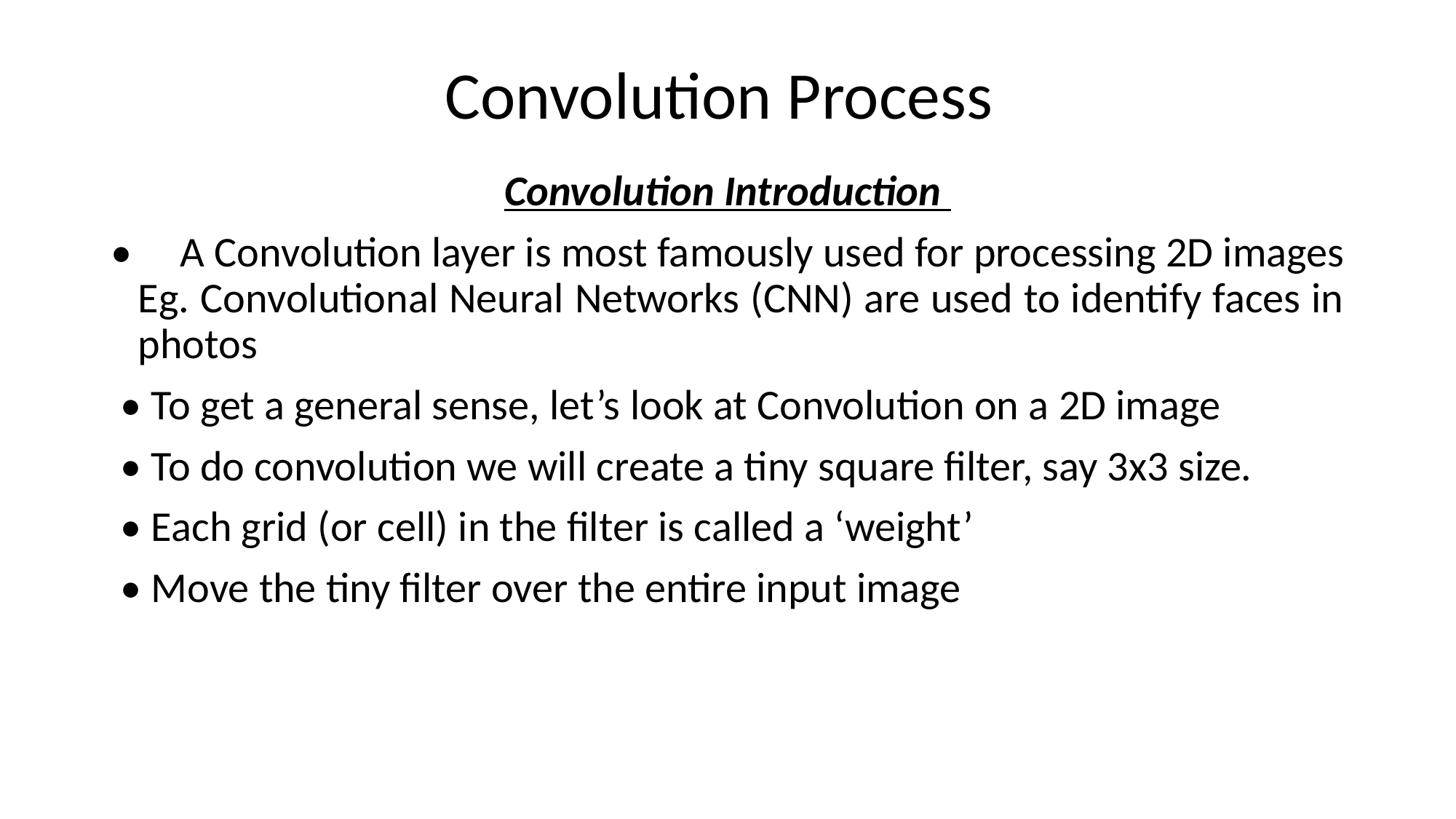

# Convolution Process
Convolution Introduction
• A Convolution layer is most famously used for processing 2D images Eg. Convolutional Neural Networks (CNN) are used to identify faces in photos
 • To get a general sense, let’s look at Convolution on a 2D image
 • To do convolution we will create a tiny square filter, say 3x3 size.
 • Each grid (or cell) in the filter is called a ‘weight’
 • Move the tiny filter over the entire input image